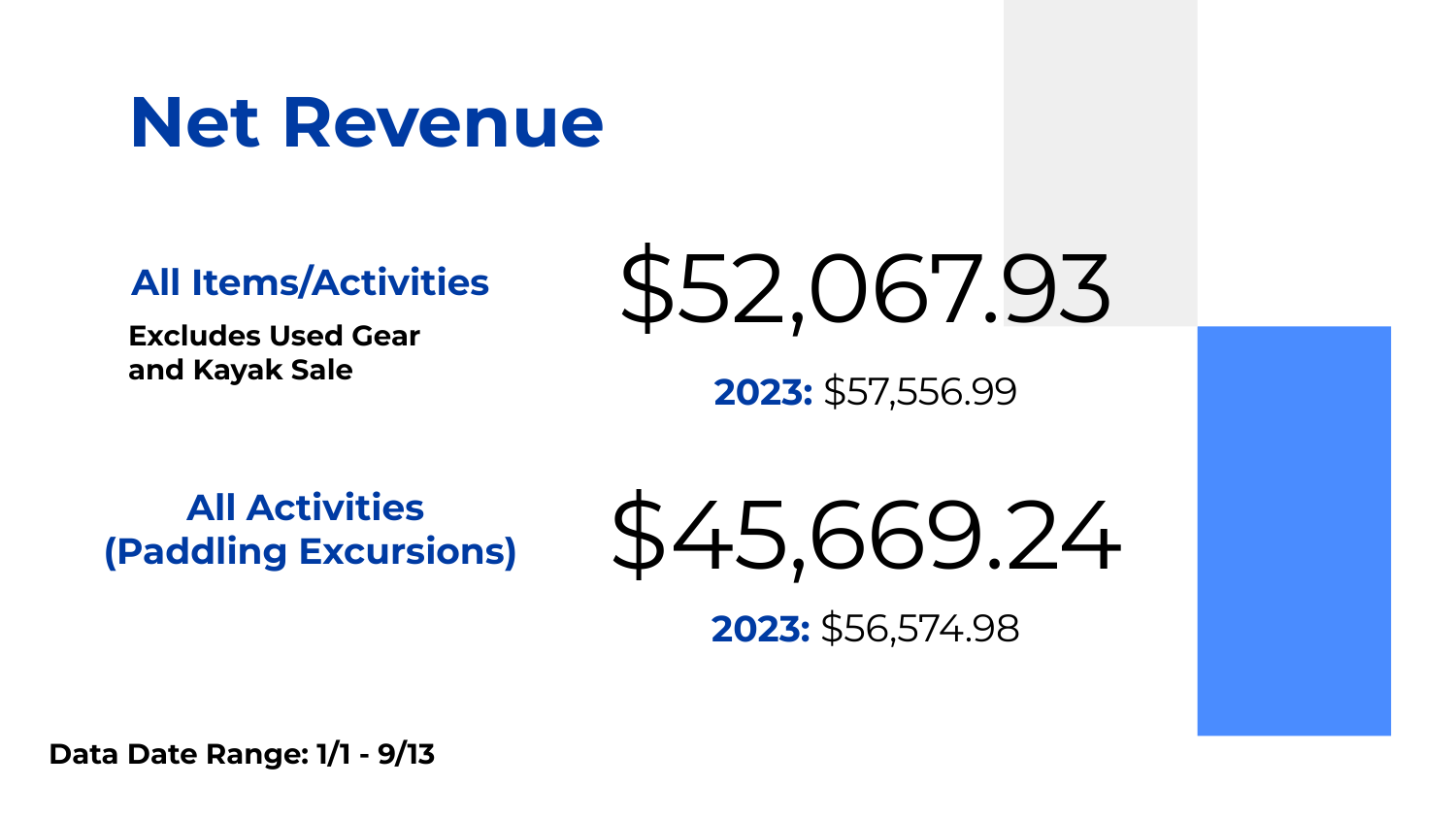

# Net Revenue
$52,067.93

All Items/Activities
Excludes Used Gear and Kayak Sale

2023: $57,556.99
$45,669.24

All Activities
(Paddling Excursions)
2023: $56,574.98
Data Date Range: 1/1 - 9/13